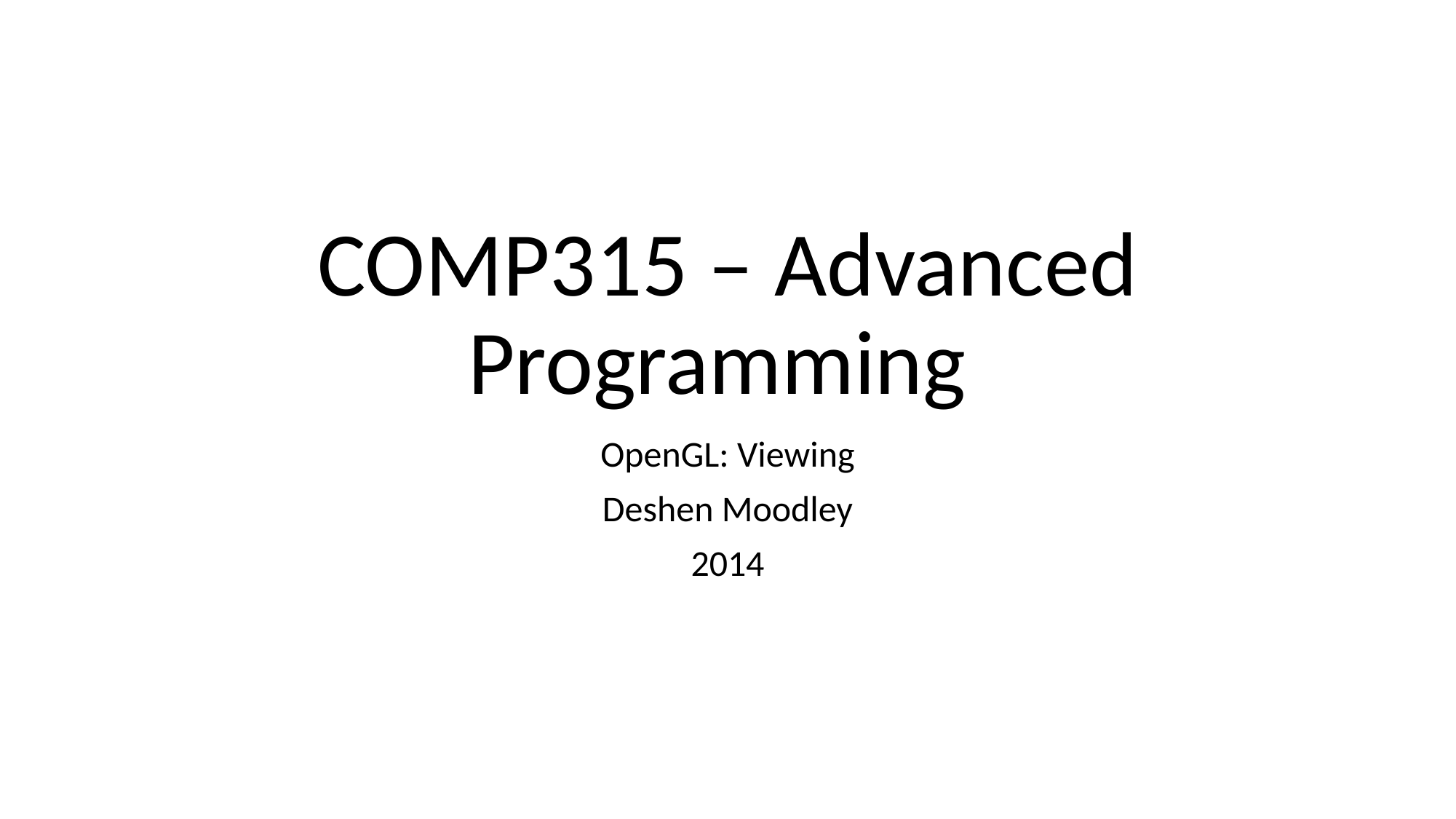

# COMP315 – Advanced Programming
OpenGL: Viewing
Deshen Moodley
2014